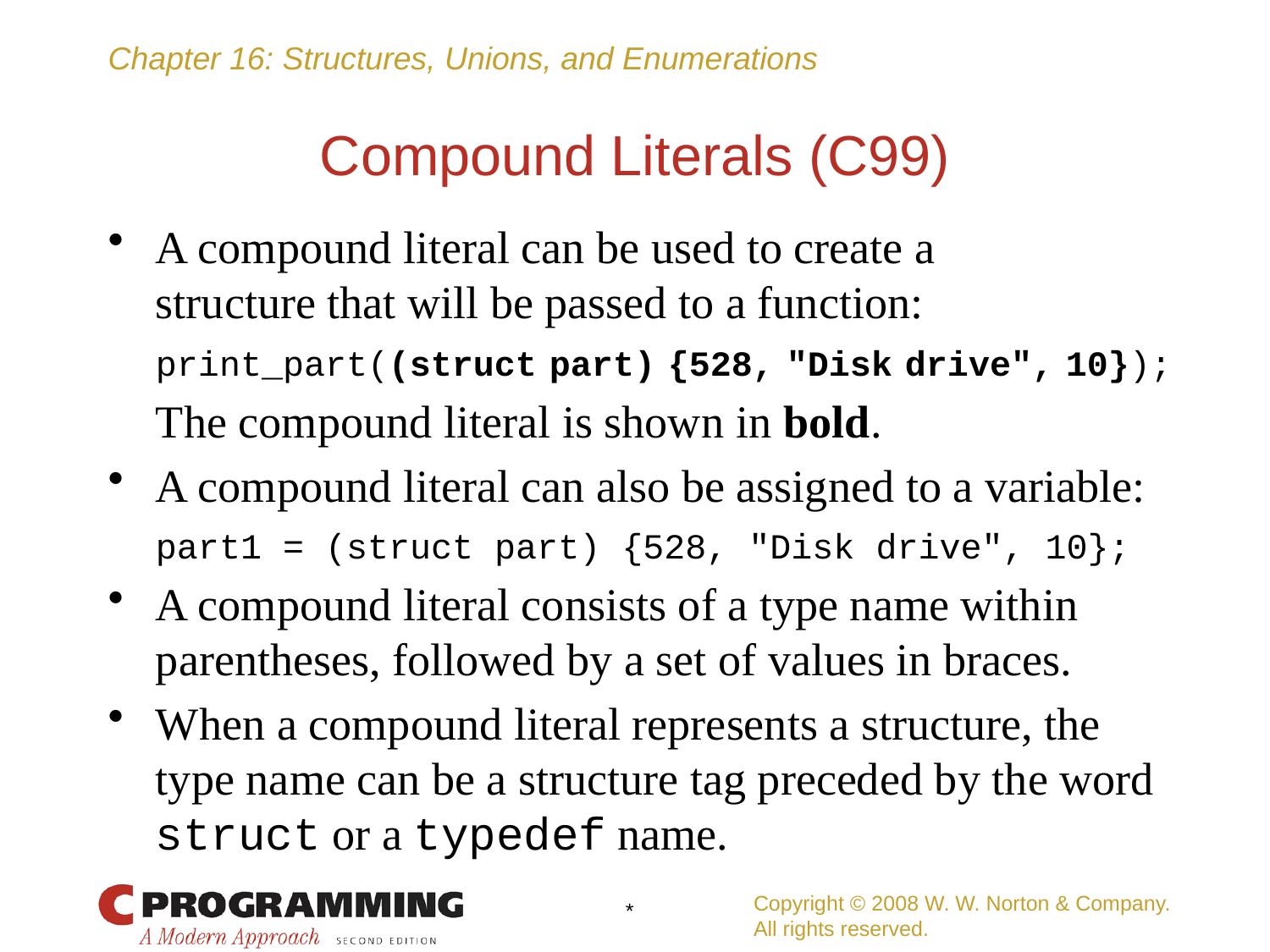

# Compound Literals (C99)
A compound literal can be used to create a
structure that will be passed to a function:
	print_part((struct part) {528, "Disk drive", 10});
	The compound literal is shown in bold.
A compound literal can also be assigned to a variable:
	part1 = (struct part) {528, "Disk drive", 10};
A compound literal consists of a type name within parentheses, followed by a set of values in braces.
When a compound literal represents a structure, the type name can be a structure tag preceded by the word struct or a typedef name.

Copyright © 2008 W. W. Norton & Company.
All rights reserved.
*